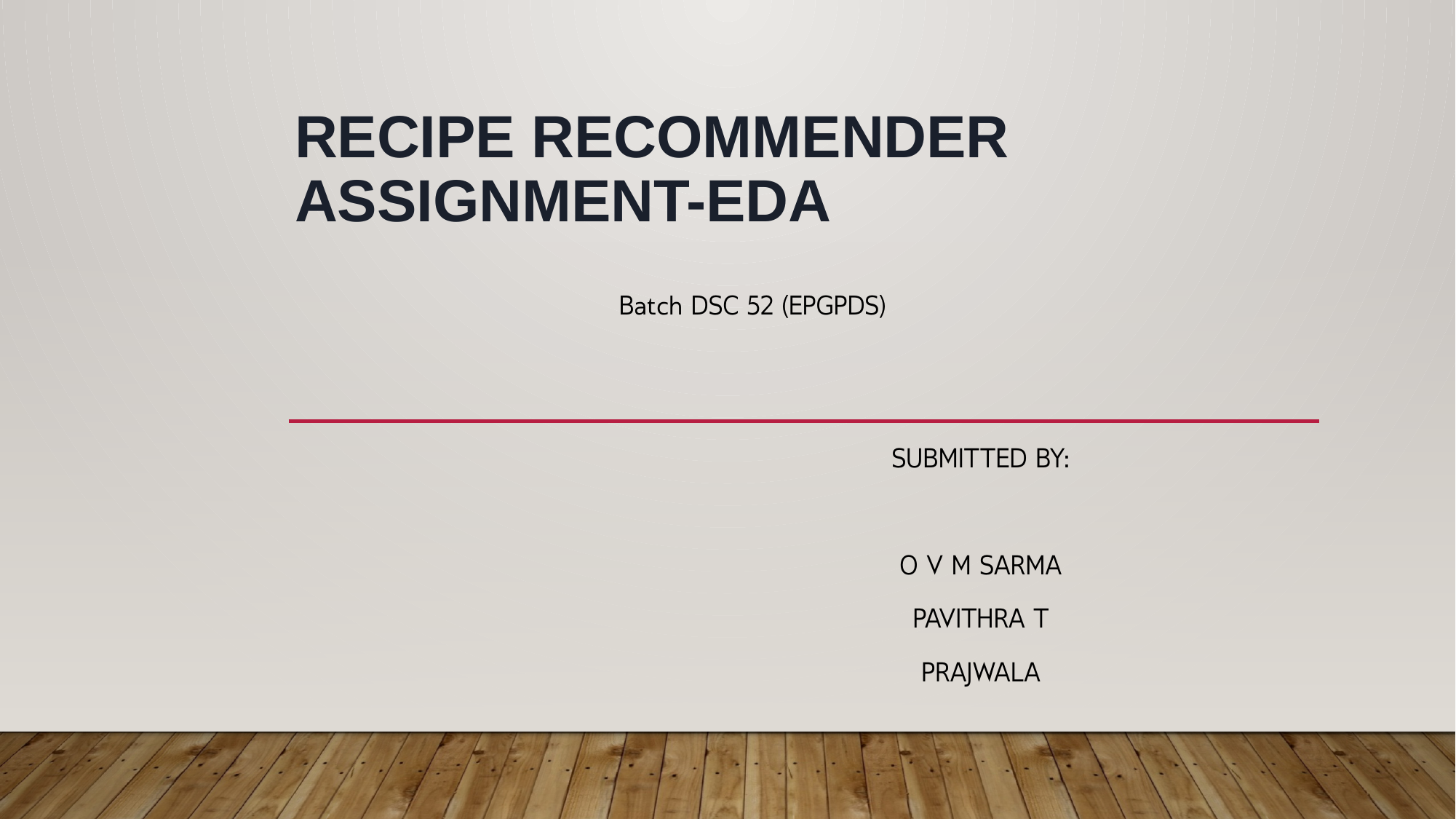

# Recipe Recommender Assignment-EDA
Batch DSC 52 (EPGPDS)
Submitted By:

O V M SARMA
PAVITHRA T
PRAJWALA